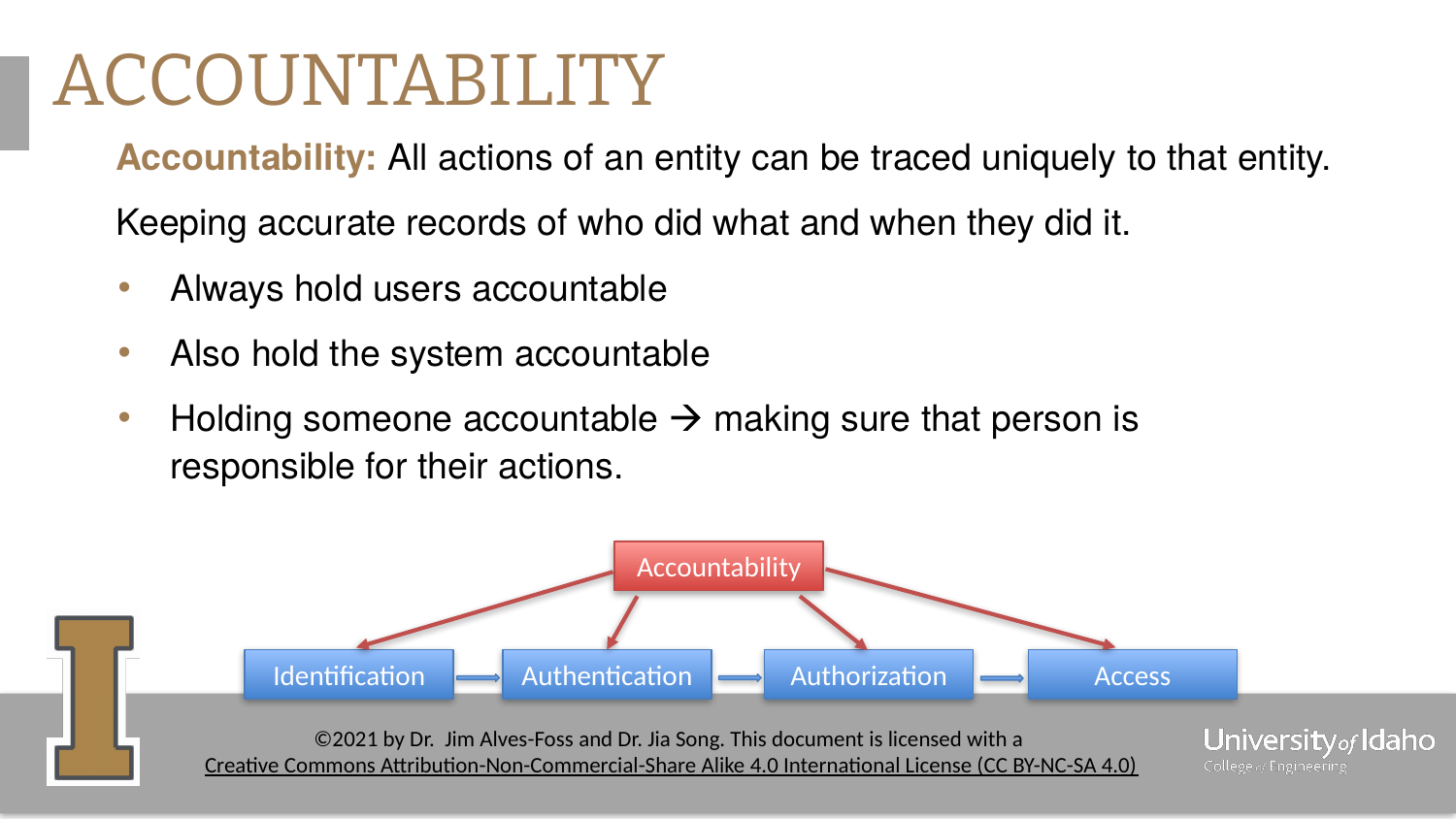

# ACCOUNTABILITY

Accountability: All actions of an entity can be traced uniquely to that entity.
Keeping accurate records of who did what and when they did it.
Always hold users accountable
Also hold the system accountable
Holding someone accountable 🡪 making sure that person is responsible for their actions.
Accountability
Access
Identification
Authentication
Authorization